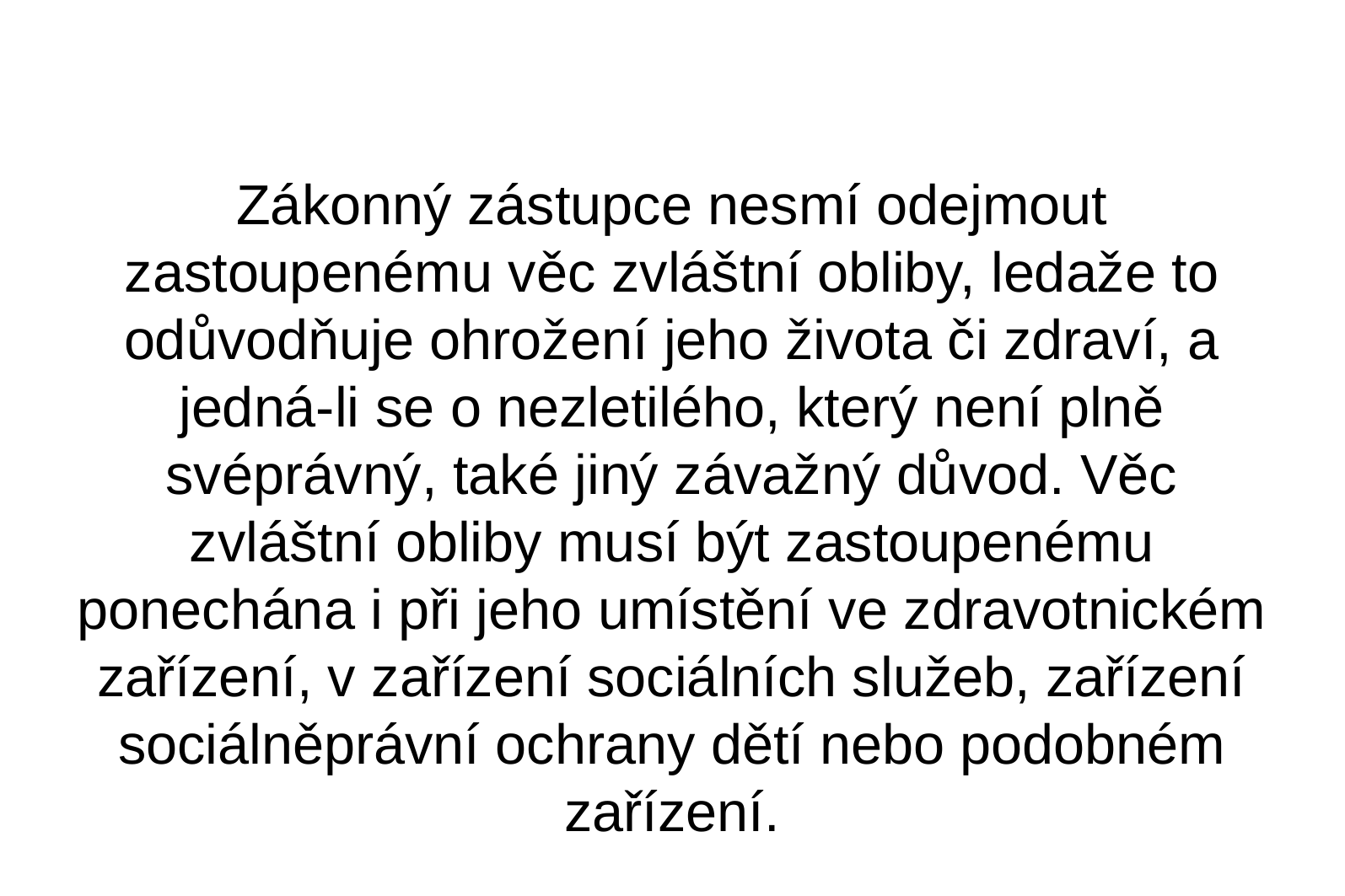

Zákonný zástupce nesmí odejmout zastoupenému věc zvláštní obliby, ledaže to odůvodňuje ohrožení jeho života či zdraví, a jedná-li se o nezletilého, který není plně svéprávný, také jiný závažný důvod. Věc zvláštní obliby musí být zastoupenému ponechána i při jeho umístění ve zdravotnickém zařízení, v zařízení sociálních služeb, zařízení sociálněprávní ochrany dětí nebo podobném zařízení.